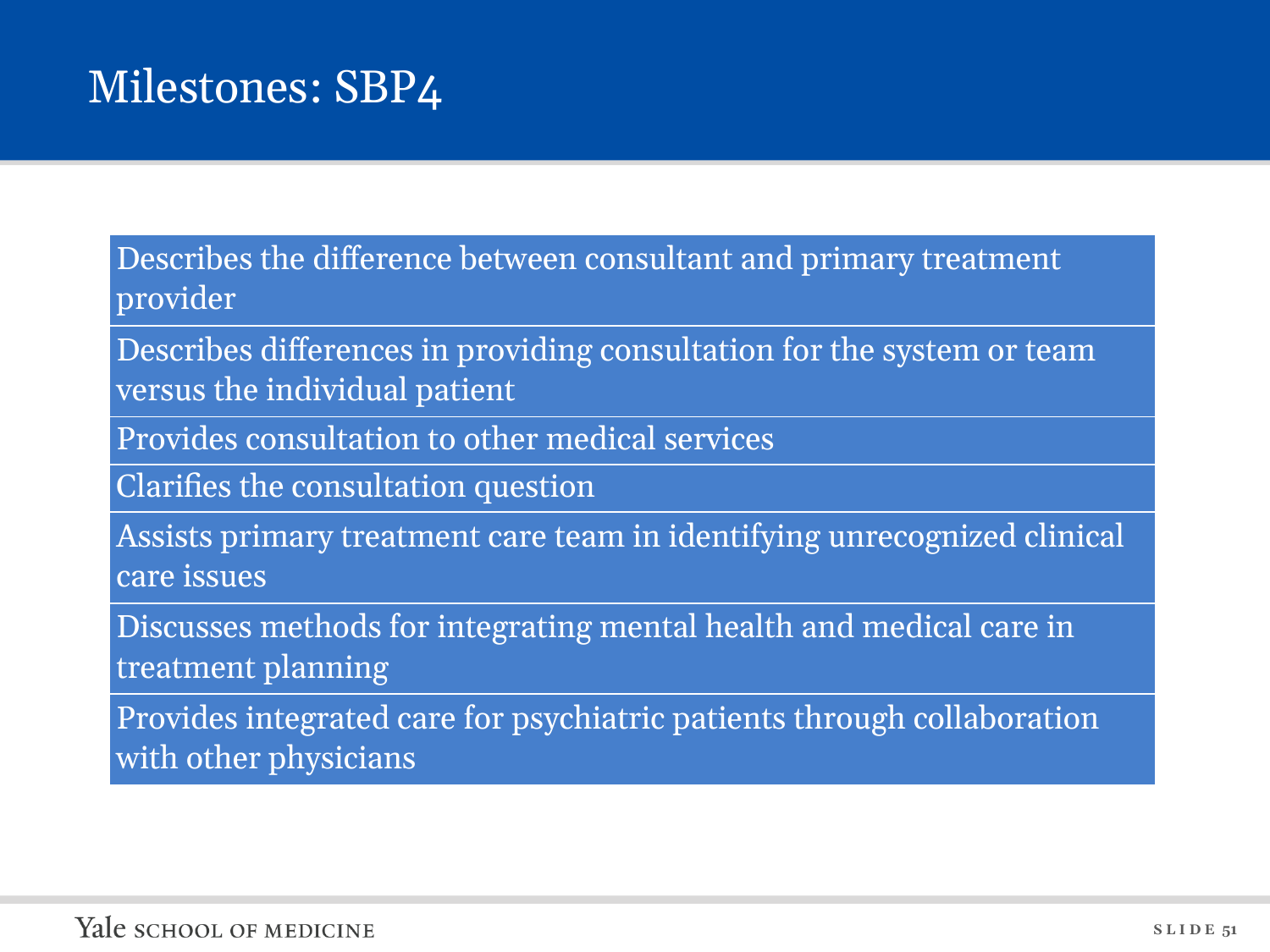

# Milestones: SBP4
| Describes the difference between consultant and primary treatment provider |
| --- |
| Describes differences in providing consultation for the system or team versus the individual patient |
| Provides consultation to other medical services |
| Clarifies the consultation question |
| Assists primary treatment care team in identifying unrecognized clinical care issues |
| Discusses methods for integrating mental health and medical care in treatment planning |
| Provides integrated care for psychiatric patients through collaboration with other physicians |